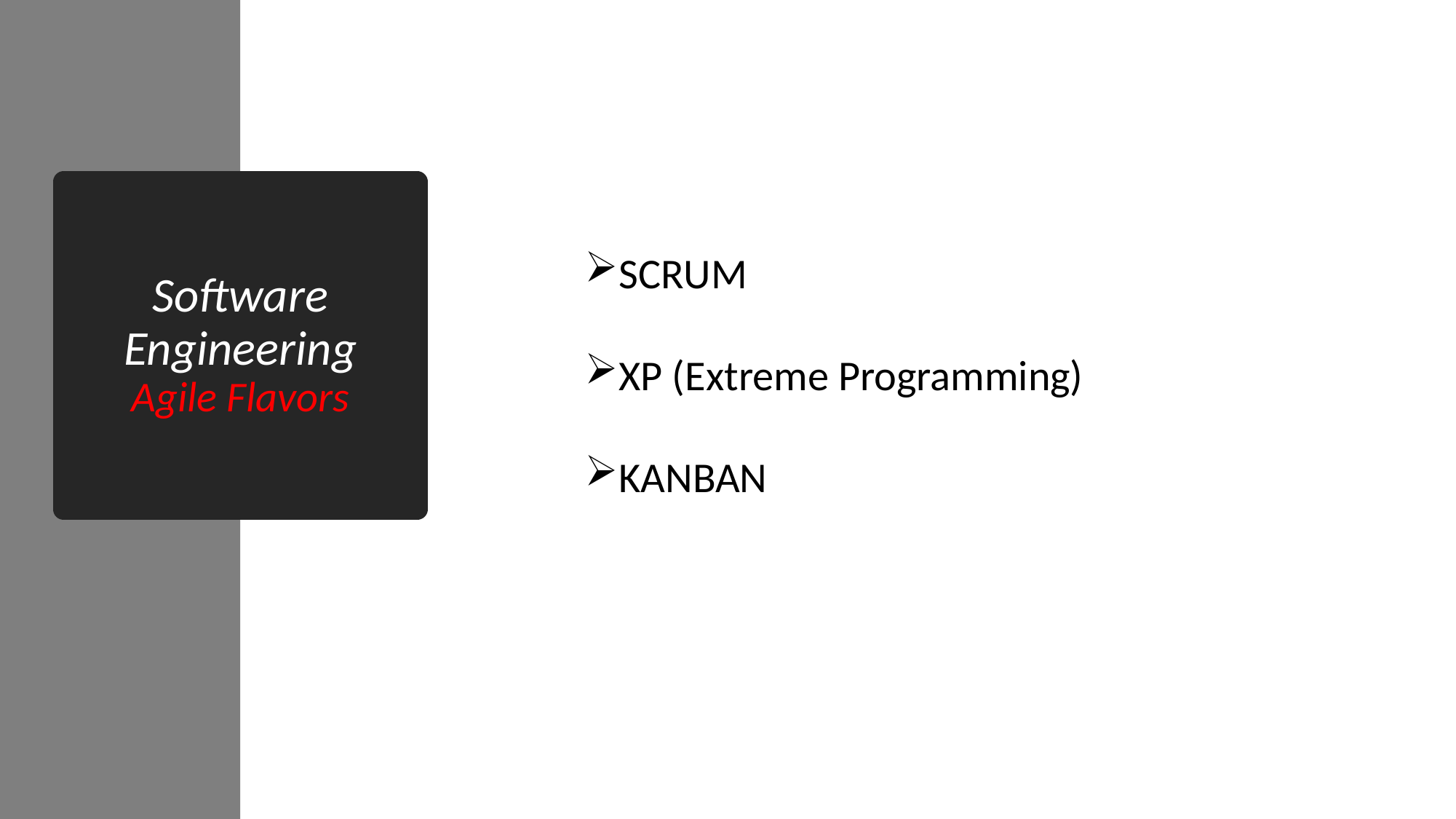

# Software Engineering Agile Flavors
SCRUM

XP (Extreme Programming)

KANBAN